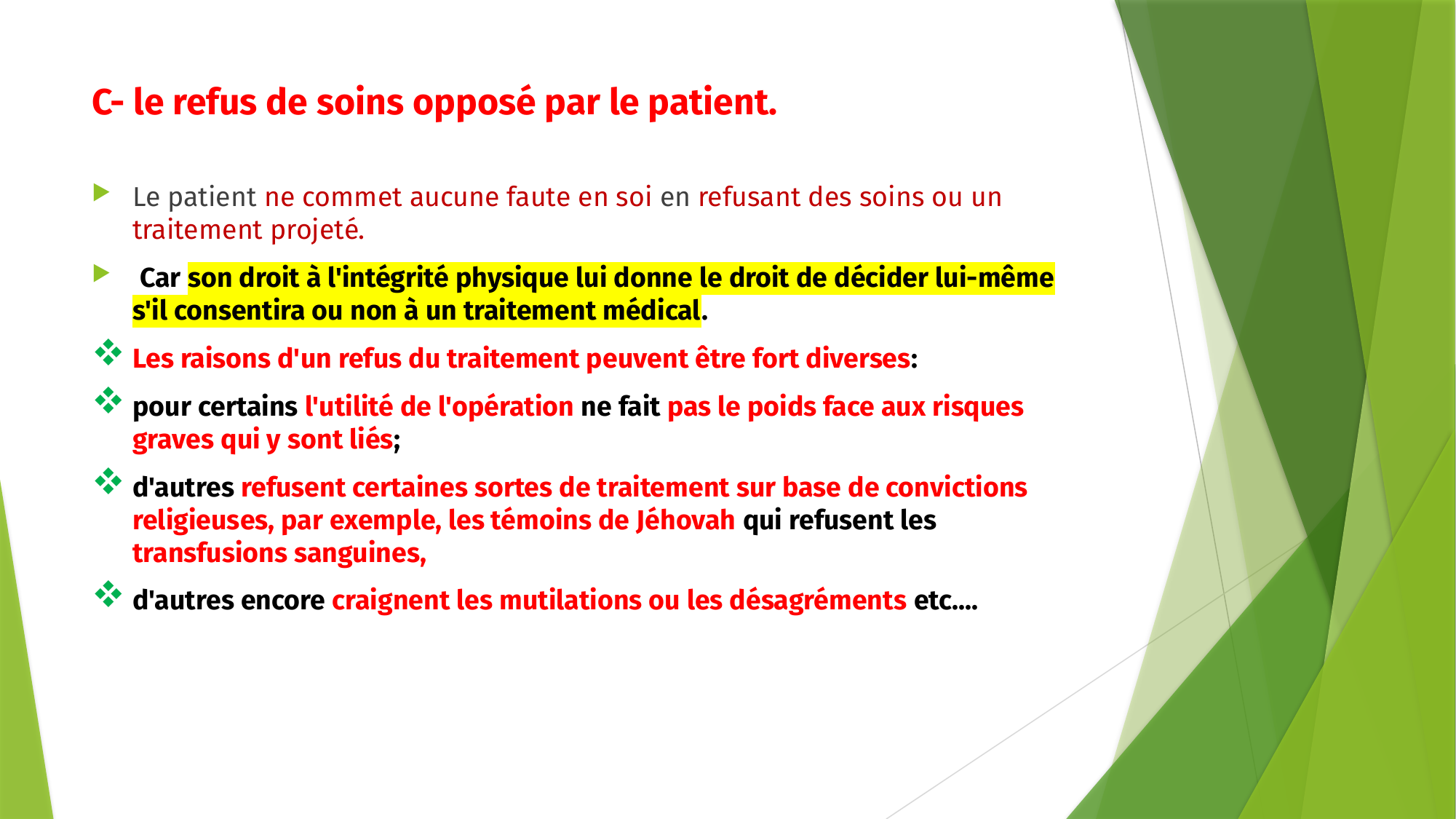

# C- le refus de soins opposé par le patient.
Le patient ne commet aucune faute en soi en refusant des soins ou un traitement projeté.
 Car son droit à l'intégrité physique lui donne le droit de décider lui-même s'il consentira ou non à un traitement médical.
Les raisons d'un refus du traitement peuvent être fort diverses:
pour certains l'utilité de l'opération ne fait pas le poids face aux risques graves qui y sont liés;
d'autres refusent certaines sortes de traitement sur base de convictions religieuses, par exemple, les témoins de Jéhovah qui refusent les transfusions sanguines,
d'autres encore craignent les mutilations ou les désagréments etc....